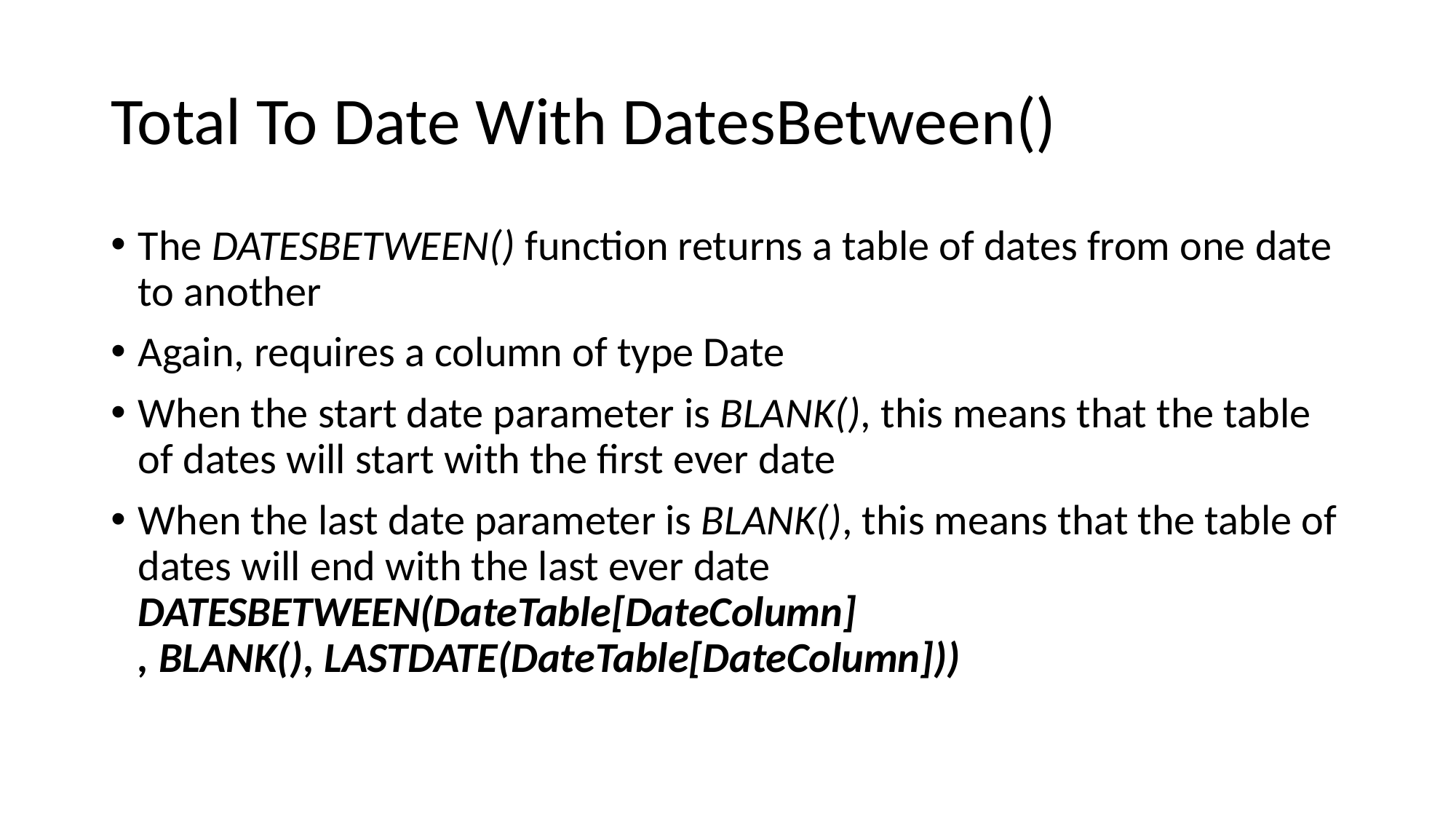

# Total To Date With DatesBetween()
The DATESBETWEEN() function returns a table of dates from one date to another
Again, requires a column of type Date
When the start date parameter is BLANK(), this means that the table of dates will start with the first ever date
When the last date parameter is BLANK(), this means that the table of dates will end with the last ever date
DATESBETWEEN(DateTable[DateColumn]
, BLANK(), LASTDATE(DateTable[DateColumn]))